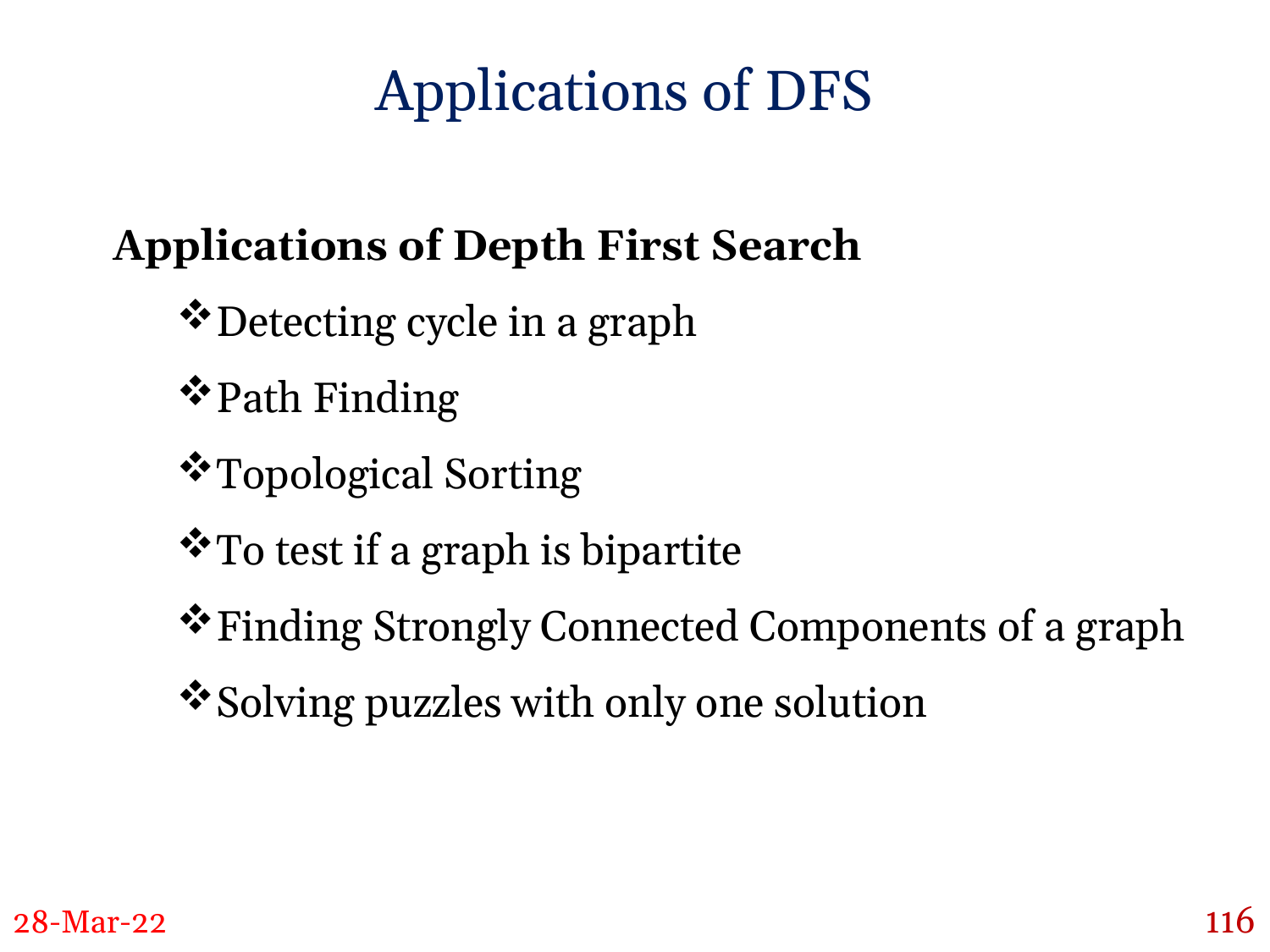

# Applications of DFS

Applications of Depth First Search
Detecting cycle in a graph
Path Finding
Topological Sorting
To test if a graph is bipartite
Finding Strongly Connected Components of a graph
Solving puzzles with only one solution
116
28-Mar-22